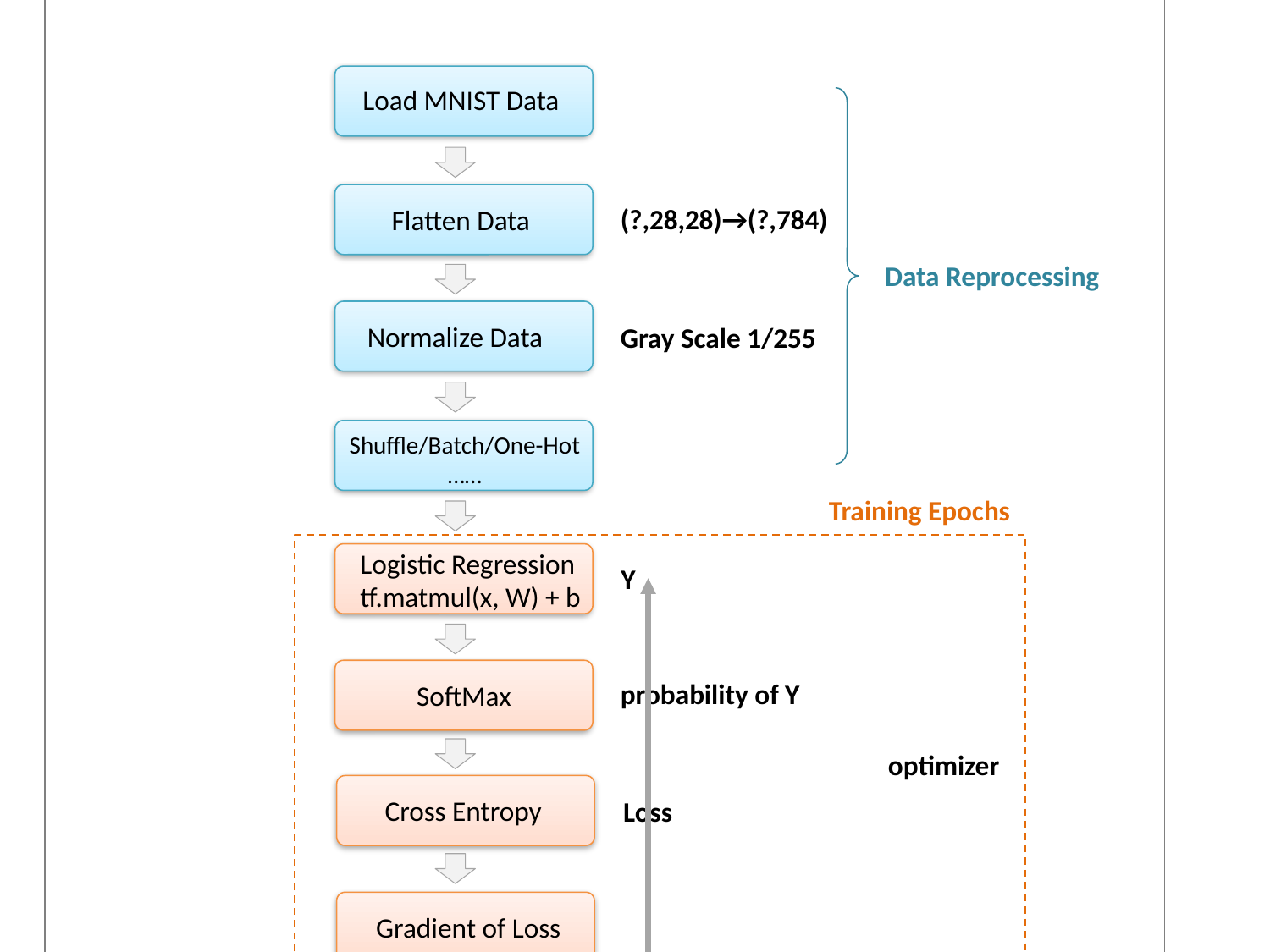

Load MNIST Data

(?,28,28)→(?,784)
Flatten Data
Data Reprocessing

Normalize Data
Gray Scale 1/255

Shuffle/Batch/One-Hot
……
Training Epochs

Logistic Regression
tf.matmul(x, W) + b

Y

probability of Y
SoftMax

optimizer

Cross Entropy
Loss

Gradient of Loss

Stochastic Gradient
Descent (SDG)

Accuracy of Training
& Test Data

Evaluate